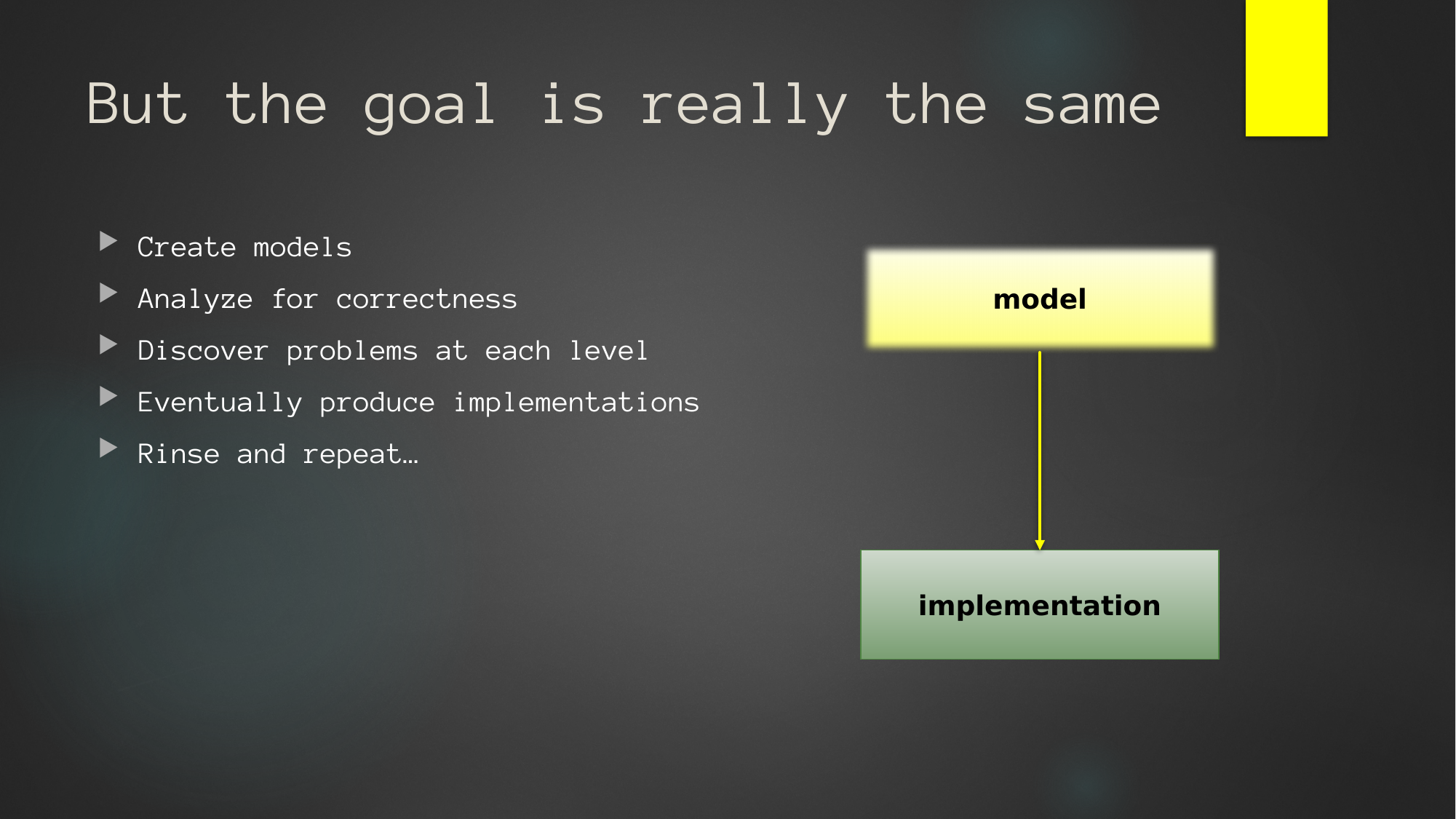

# But the goal is really the same
Create models
Analyze for correctness
Discover problems at each level
Eventually produce implementations
Rinse and repeat…
model
implementation